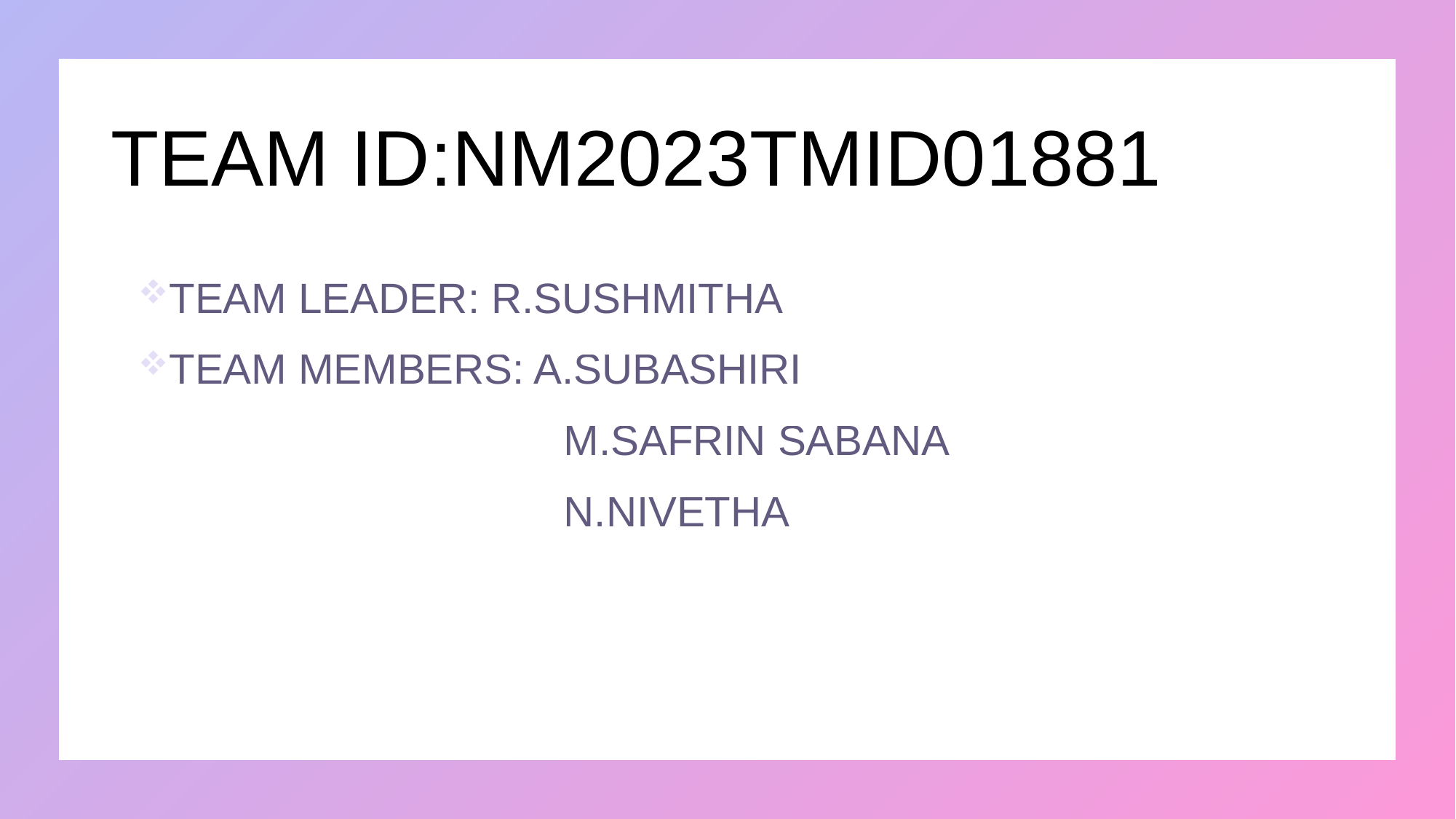

# TEAM ID:NM2023TMID01881
TEAM LEADER: R.SUSHMITHA
TEAM MEMBERS: A.SUBASHIRI
                                    M.SAFRIN SABANA
                                    N.NIVETHA